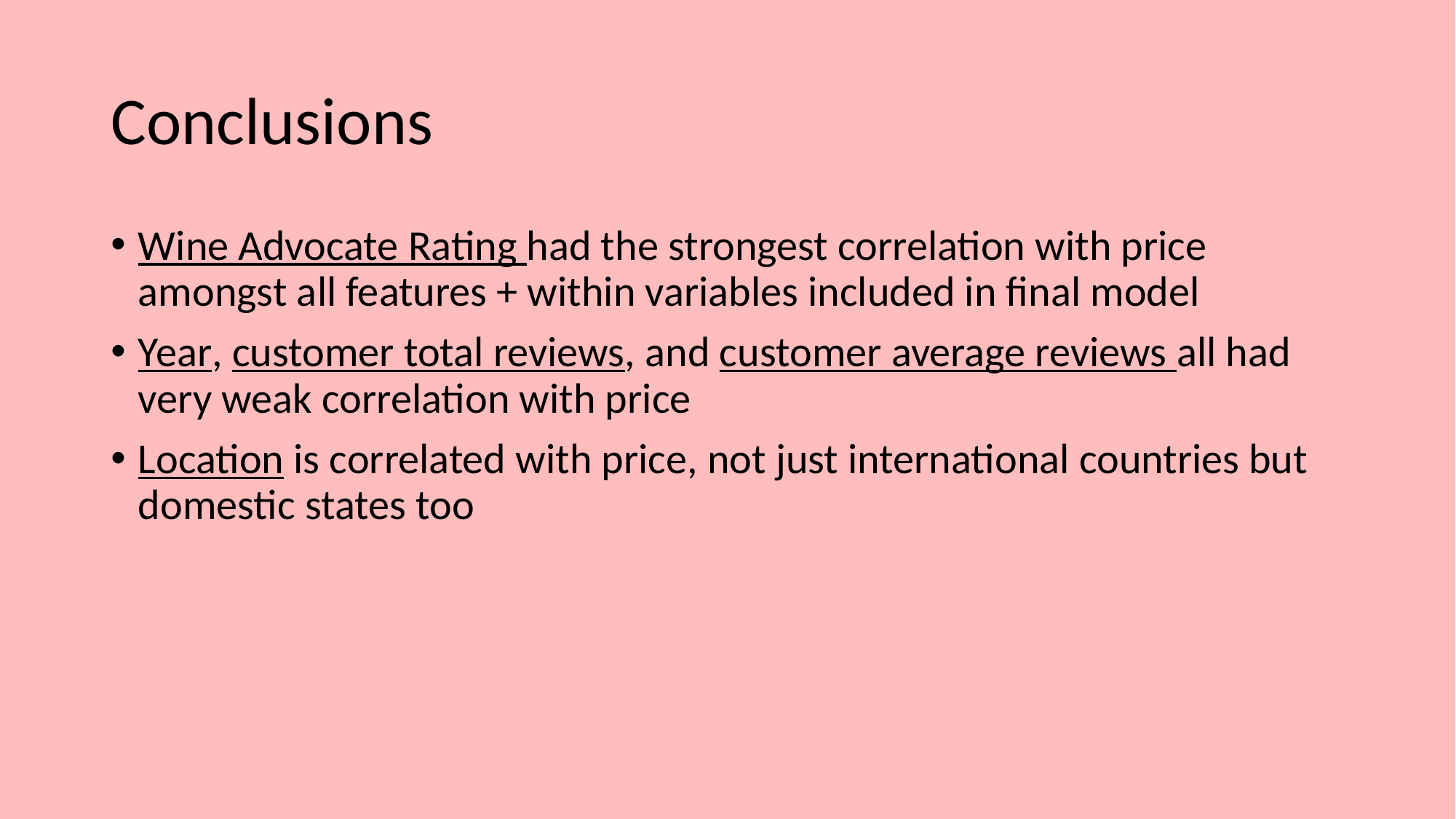

# Conclusions
Wine Advocate Rating had the strongest correlation with price amongst all features + within variables included in final model
Year, customer total reviews, and customer average reviews all had very weak correlation with price
Location is correlated with price, not just international countries but domestic states too